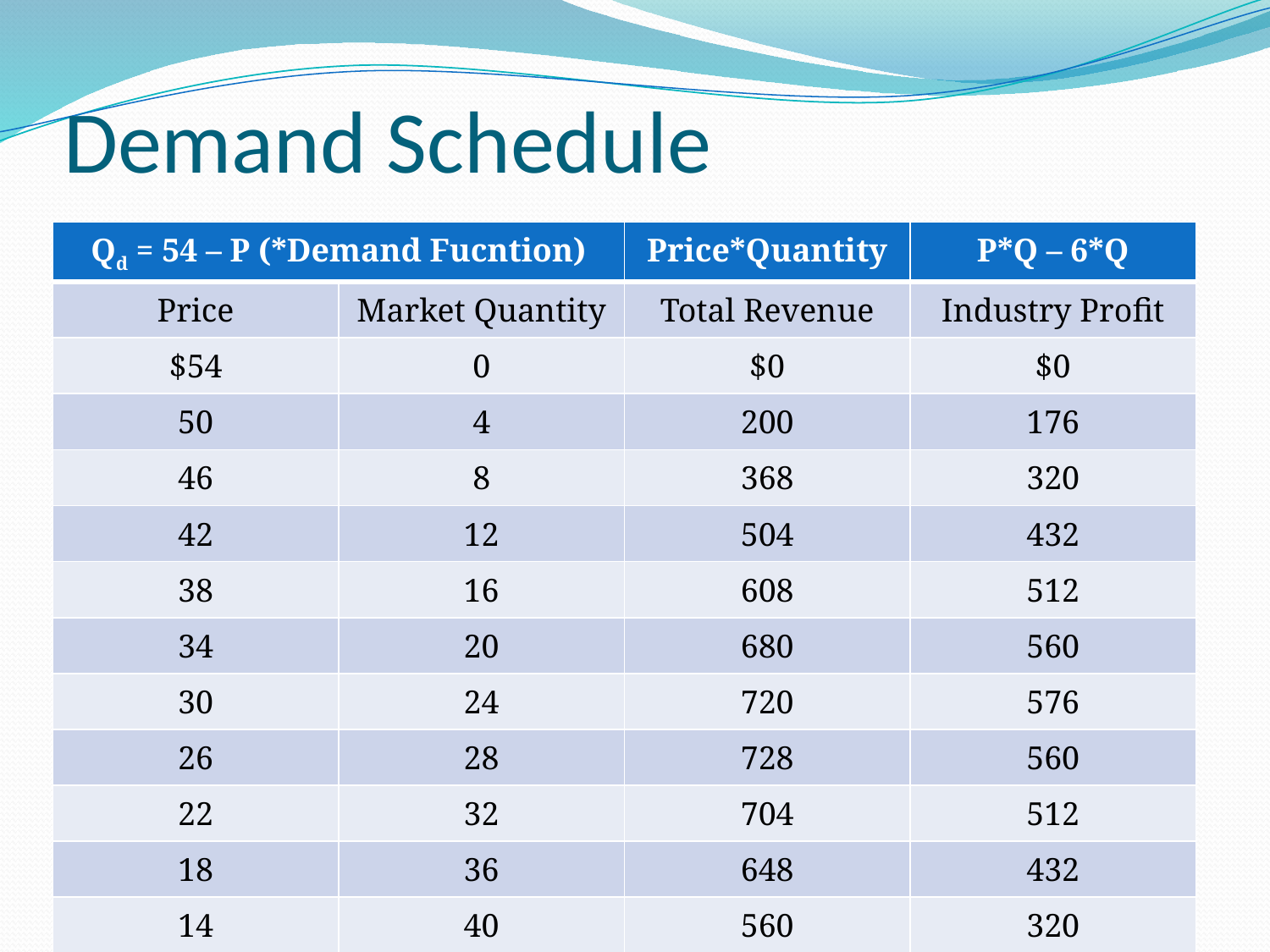

# Demand Schedule
| Qd = 54 – P (\*Demand Fucntion) |  | Price\*Quantity | P\*Q – 6\*Q |
| --- | --- | --- | --- |
| Price | Market Quantity | Total Revenue | Industry Profit |
| $54 | 0 | $0 | $0 |
| 50 | 4 | 200 | 176 |
| 46 | 8 | 368 | 320 |
| 42 | 12 | 504 | 432 |
| 38 | 16 | 608 | 512 |
| 34 | 20 | 680 | 560 |
| 30 | 24 | 720 | 576 |
| 26 | 28 | 728 | 560 |
| 22 | 32 | 704 | 512 |
| 18 | 36 | 648 | 432 |
| 14 | 40 | 560 | 320 |